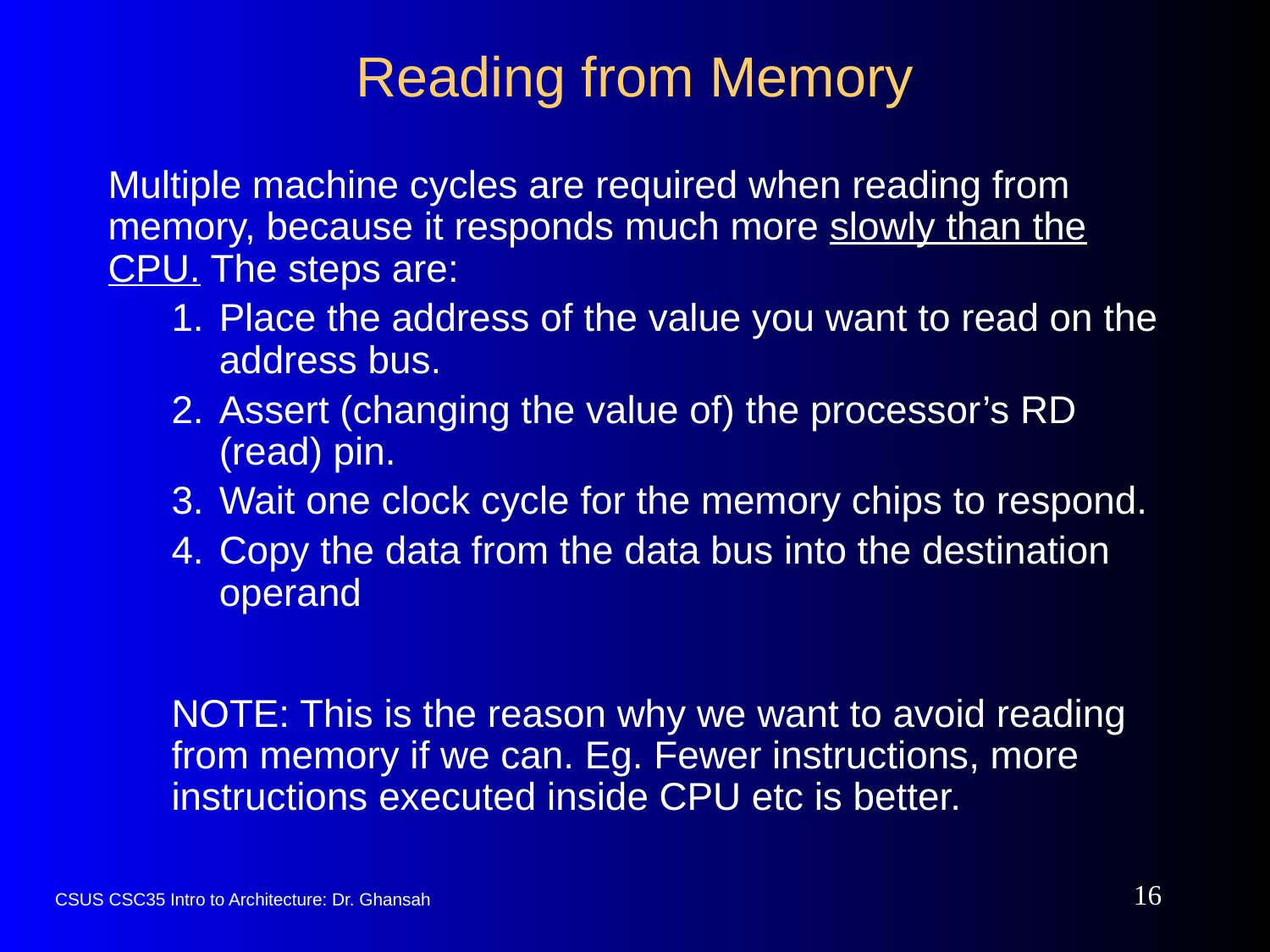

# Reading from Memory
Multiple machine cycles are required when reading from memory, because it responds much more slowly than the CPU. The steps are:
Place the address of the value you want to read on the address bus.
Assert (changing the value of) the processor’s RD (read) pin.
Wait one clock cycle for the memory chips to respond.
Copy the data from the data bus into the destination operand

NOTE: This is the reason why we want to avoid reading from memory if we can. Eg. Fewer instructions, more instructions executed inside CPU etc is better.

16
CSUS CSC35 Intro to Architecture: Dr. Ghansah